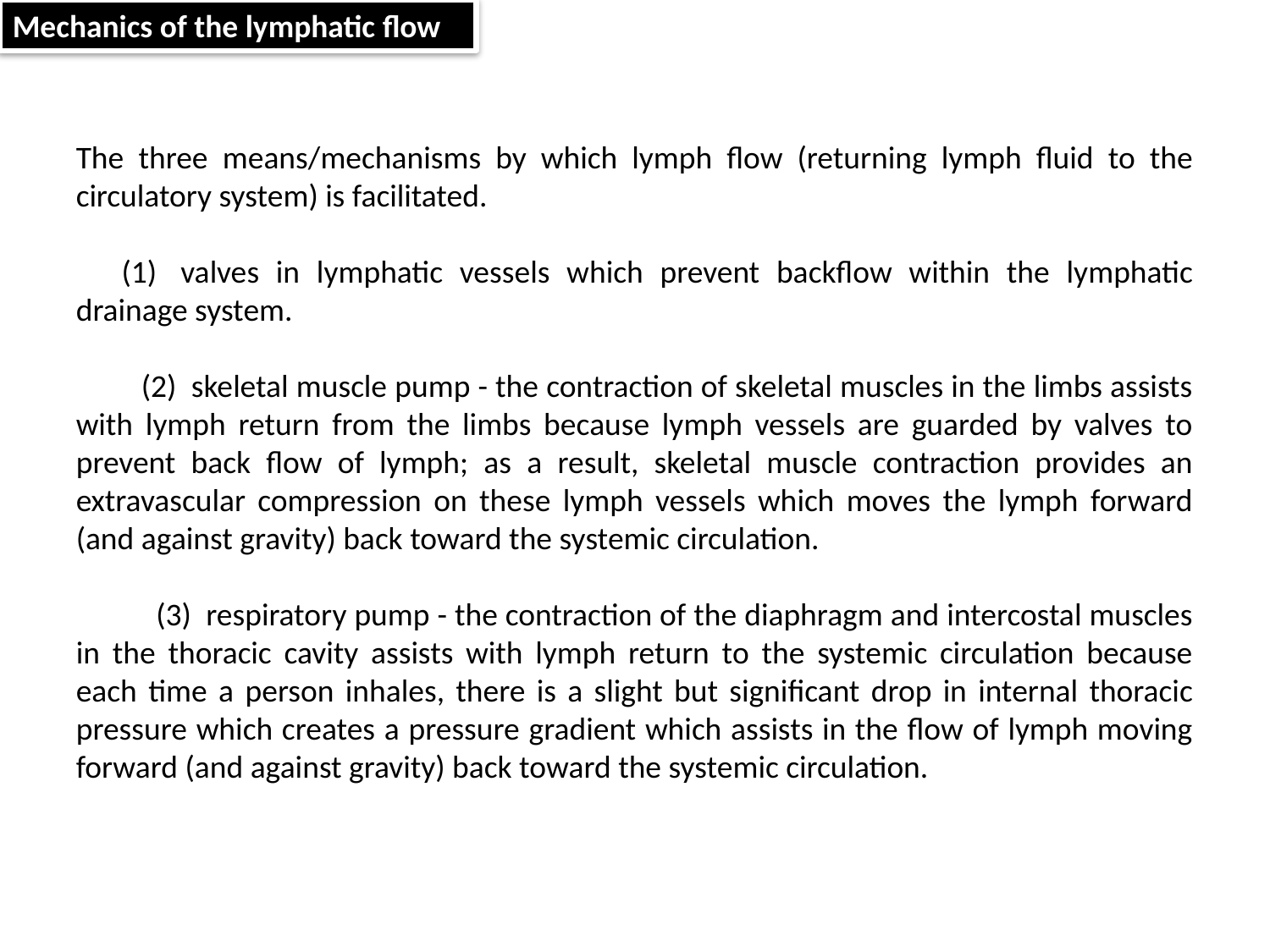

Mechanics of the lymphatic flow
The three means/mechanisms by which lymph flow (returning lymph fluid to the circulatory system) is facilitated.

     (1)  valves in lymphatic vessels which prevent backflow within the lymphatic drainage system.
         (2)  skeletal muscle pump - the contraction of skeletal muscles in the limbs assists with lymph return from the limbs because lymph vessels are guarded by valves to prevent back flow of lymph; as a result, skeletal muscle contraction provides an extravascular compression on these lymph vessels which moves the lymph forward (and against gravity) back toward the systemic circulation.
           (3)  respiratory pump - the contraction of the diaphragm and intercostal muscles in the thoracic cavity assists with lymph return to the systemic circulation because each time a person inhales, there is a slight but significant drop in internal thoracic pressure which creates a pressure gradient which assists in the flow of lymph moving forward (and against gravity) back toward the systemic circulation.